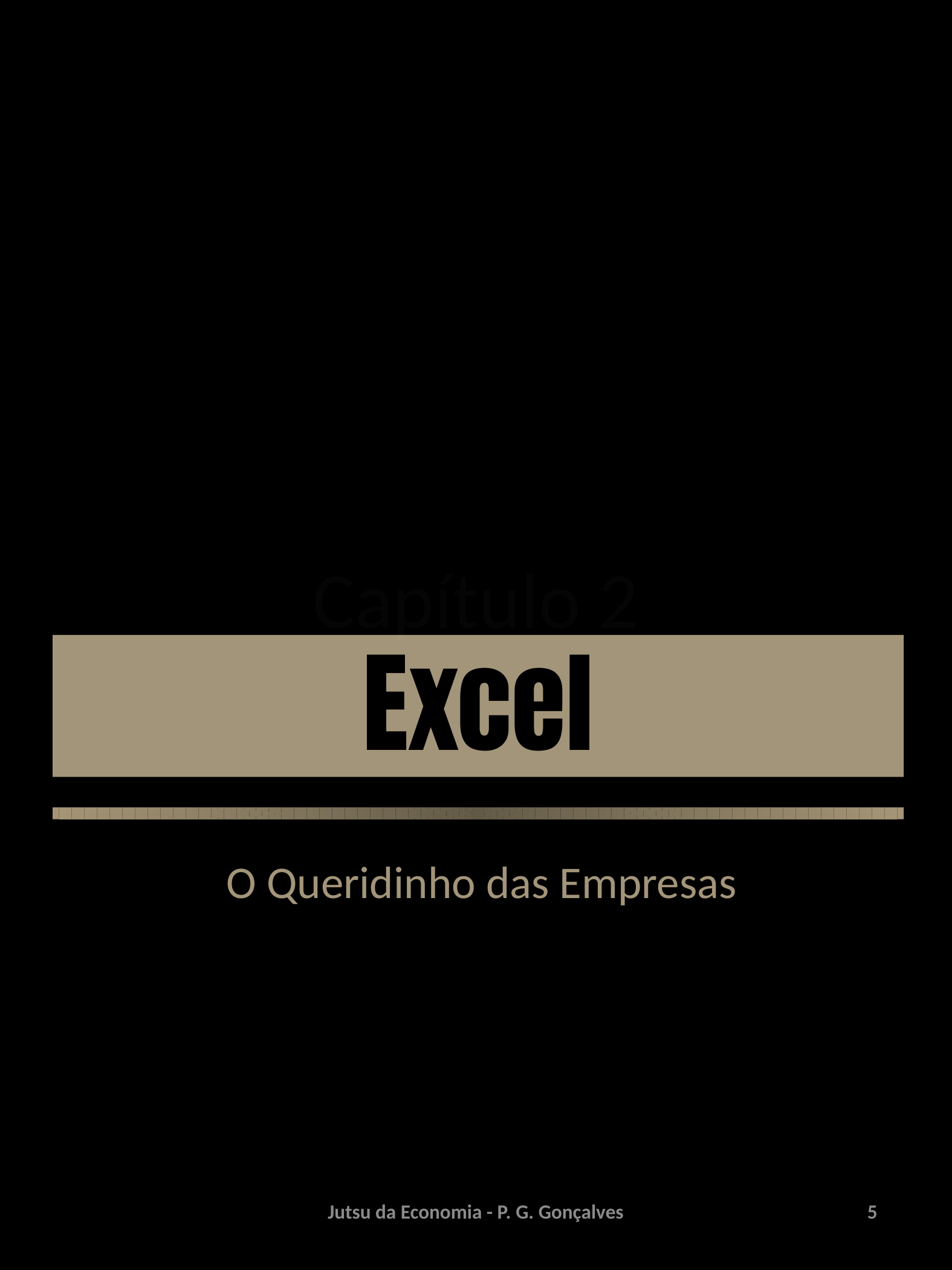

02.
# Capítulo 2
Excel

O Queridinho das Empresas
Jutsu da Economia - P. G. Gonçalves
5